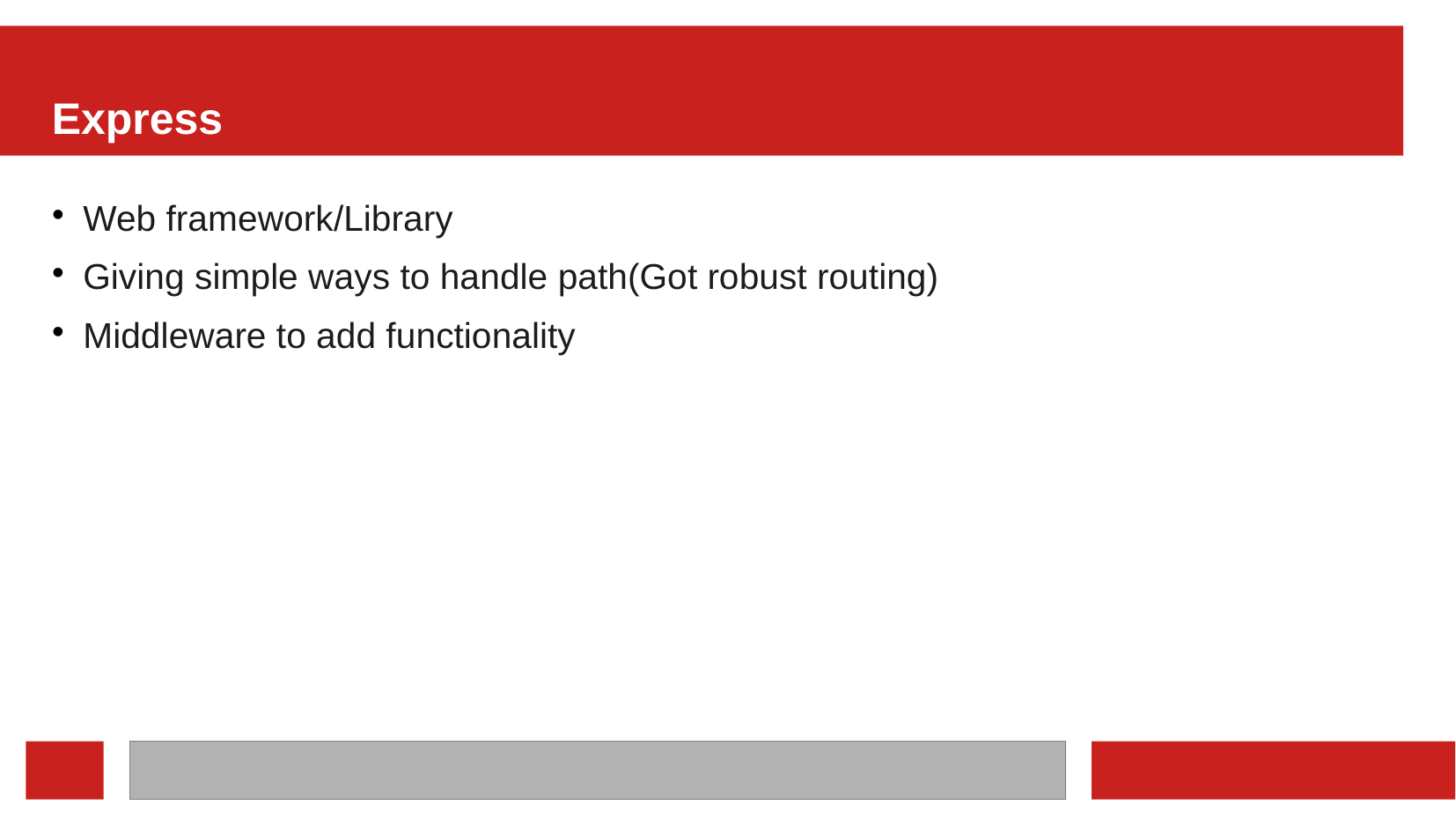

Express
Web framework/Library
Giving simple ways to handle path(Got robust routing)
Middleware to add functionality